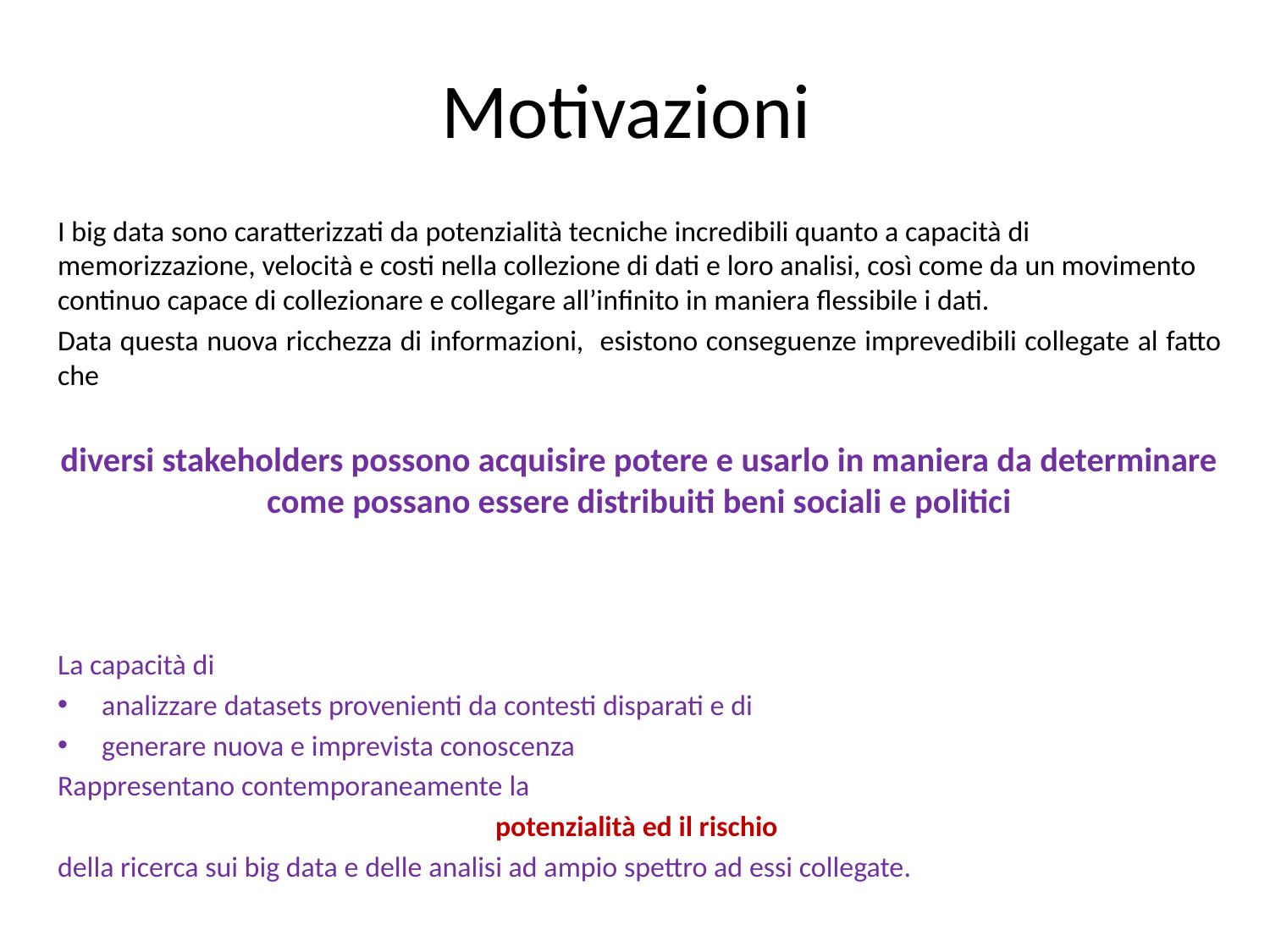

# Motivazioni
I big data sono caratterizzati da potenzialità tecniche incredibili quanto a capacità di memorizzazione, velocità e costi nella collezione di dati e loro analisi, così come da un movimento continuo capace di collezionare e collegare all’infinito in maniera flessibile i dati.
Data questa nuova ricchezza di informazioni,  esistono conseguenze imprevedibili collegate al fatto che

diversi stakeholders possono acquisire potere e usarlo in maniera da determinare come possano essere distribuiti beni sociali e politici

La capacità di
analizzare datasets provenienti da contesti disparati e di
generare nuova e imprevista conoscenza
Rappresentano contemporaneamente la
potenzialità ed il rischio
della ricerca sui big data e delle analisi ad ampio spettro ad essi collegate.